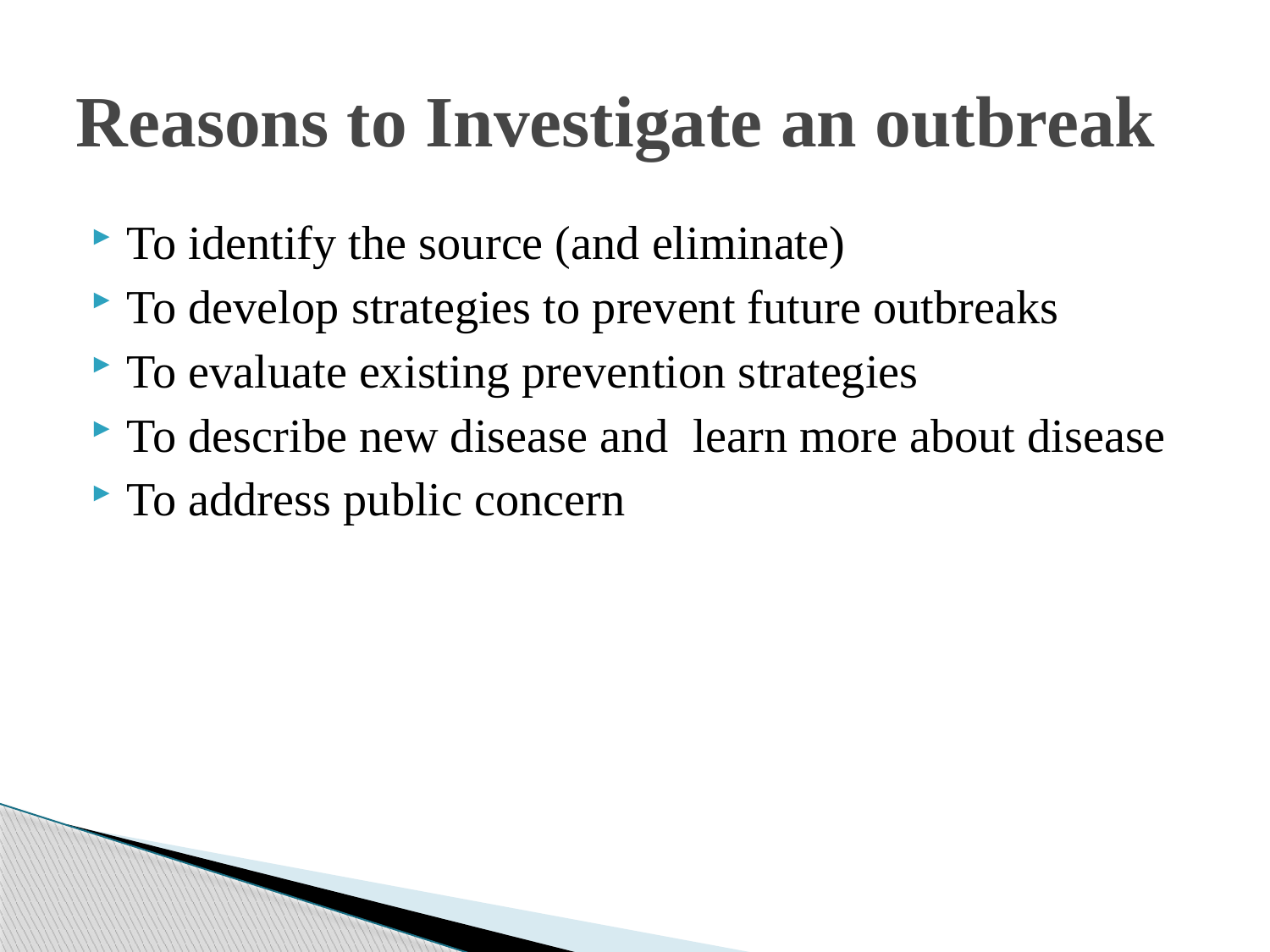

# Reasons to Investigate an outbreak
To identify the source (and eliminate)
To develop strategies to prevent future outbreaks
To evaluate existing prevention strategies
To describe new disease and  learn more about disease
To address public concern